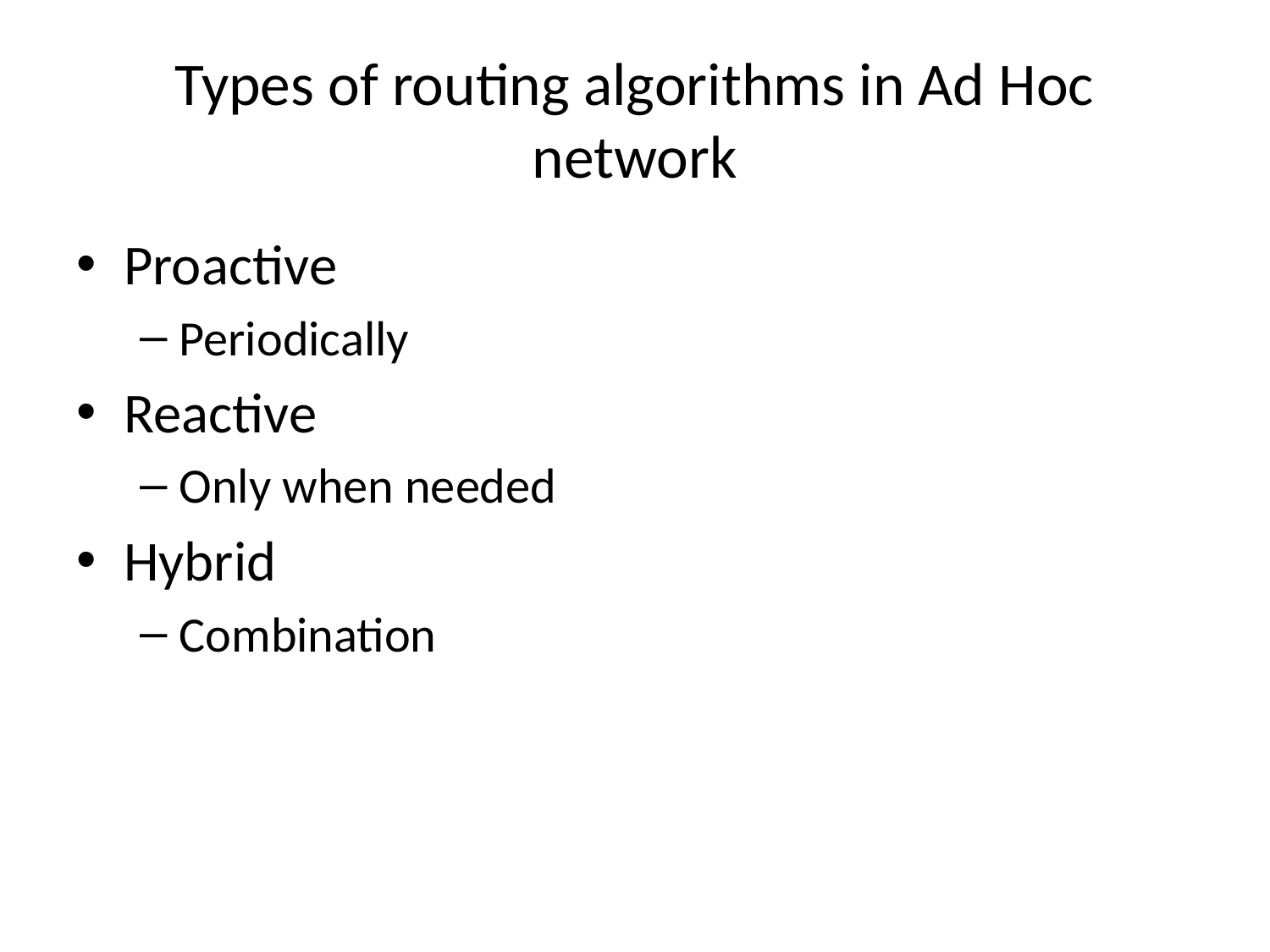

# Types of routing algorithms in Ad Hoc network
Proactive
Periodically
Reactive
Only when needed
Hybrid
Combination